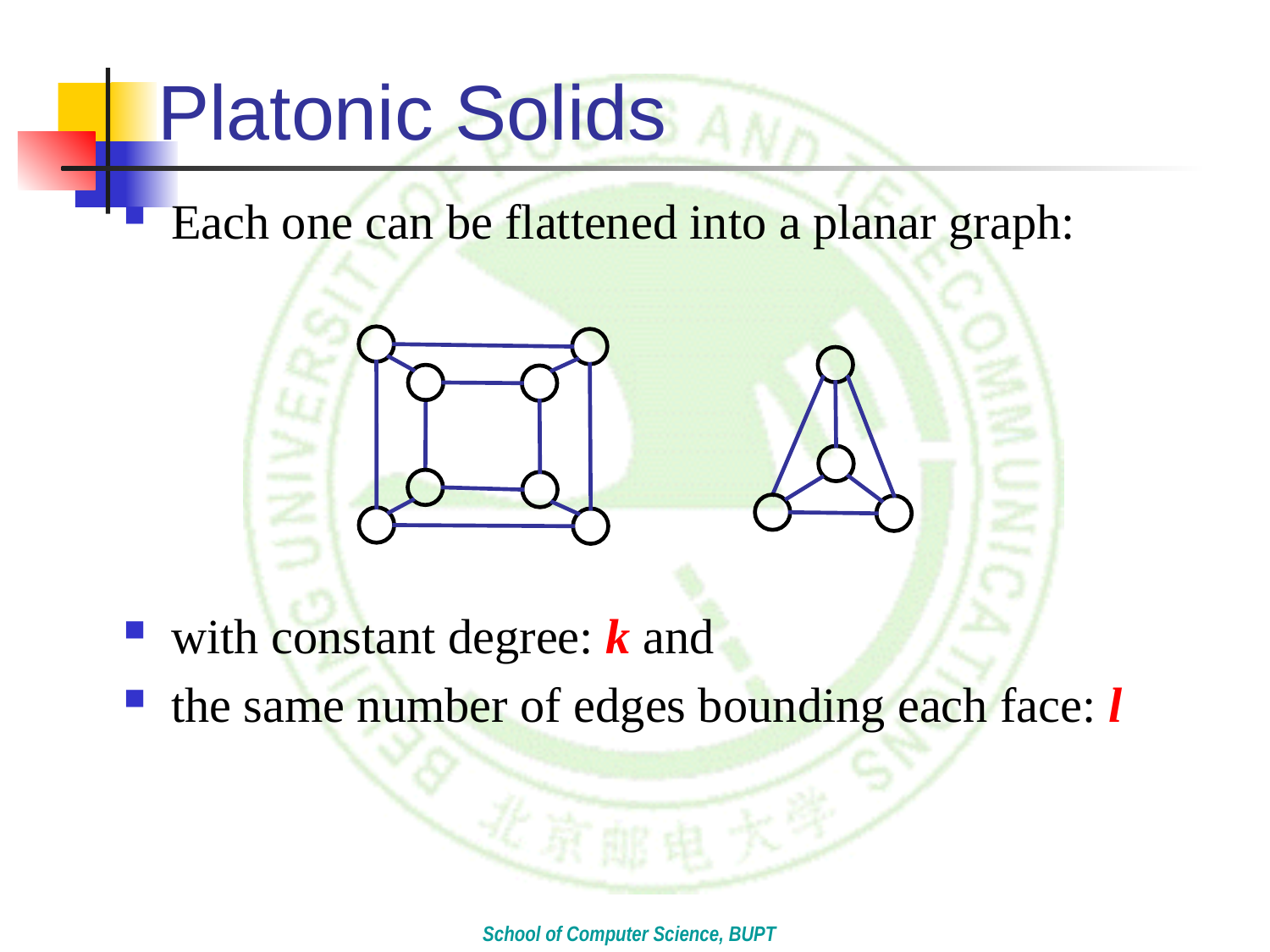

# Platonic Solids
Each one can be flattened into a planar graph:

with constant degree: k and
the same number of edges bounding each face: l

School of Computer Science, BUPT
33